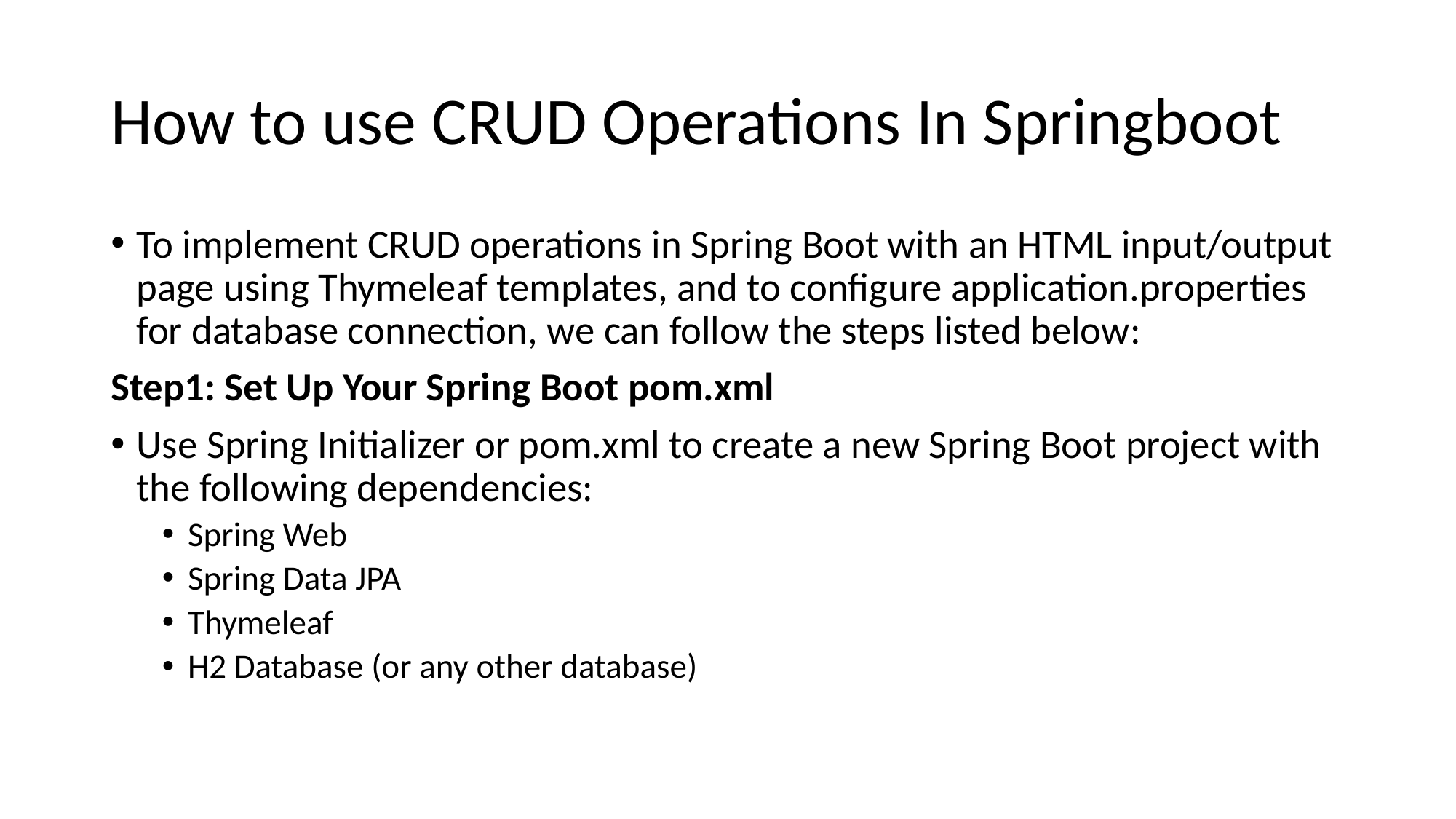

# How to use CRUD Operations In Springboot
To implement CRUD operations in Spring Boot with an HTML input/output page using Thymeleaf templates, and to configure application.properties for database connection, we can follow the steps listed below:
Step1: Set Up Your Spring Boot pom.xml
Use Spring Initializer or pom.xml to create a new Spring Boot project with the following dependencies:
Spring Web
Spring Data JPA
Thymeleaf
H2 Database (or any other database)